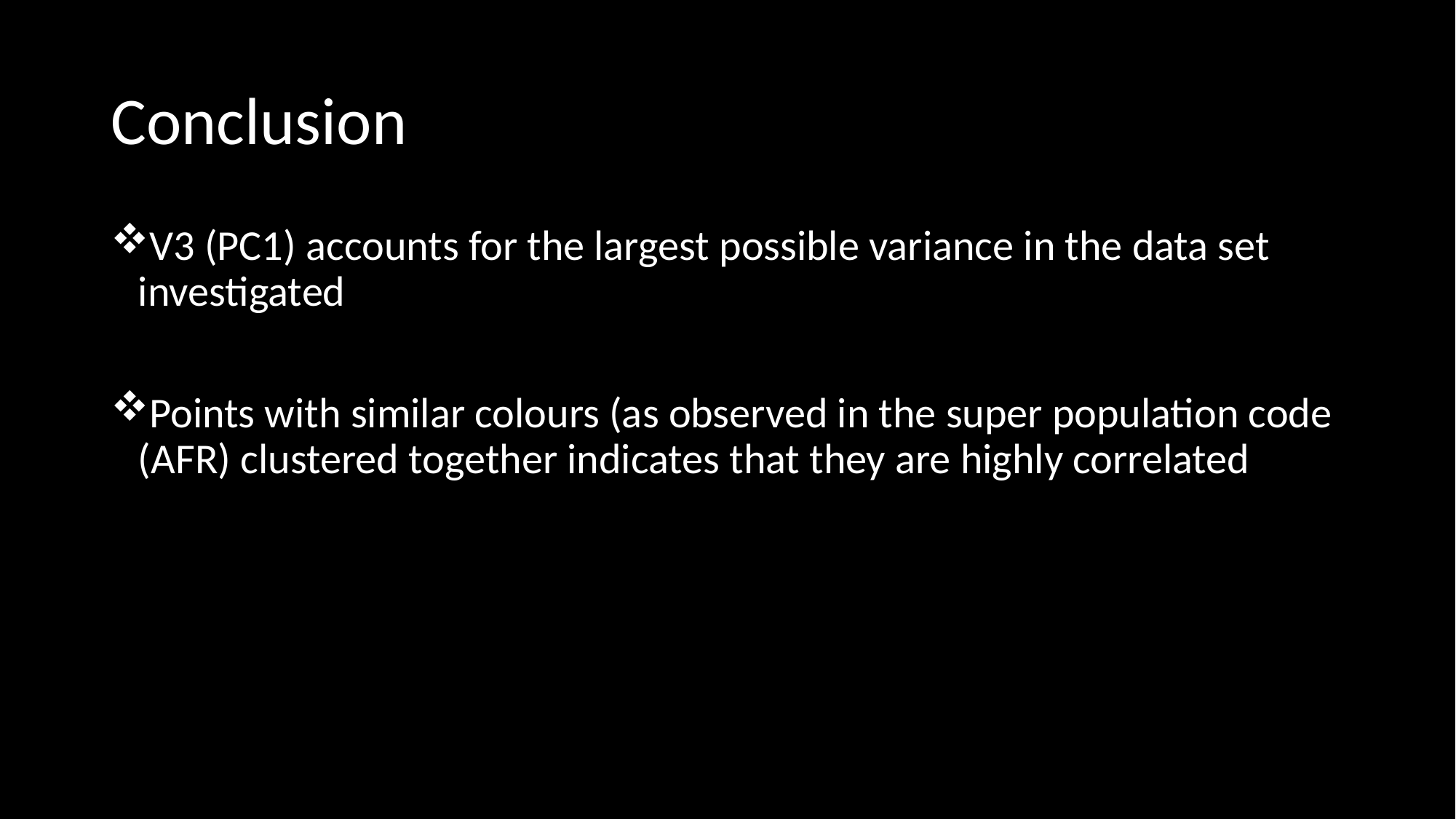

# Conclusion
V3 (PC1) accounts for the largest possible variance in the data set investigated

Points with similar colours (as observed in the super population code (AFR) clustered together indicates that they are highly correlated